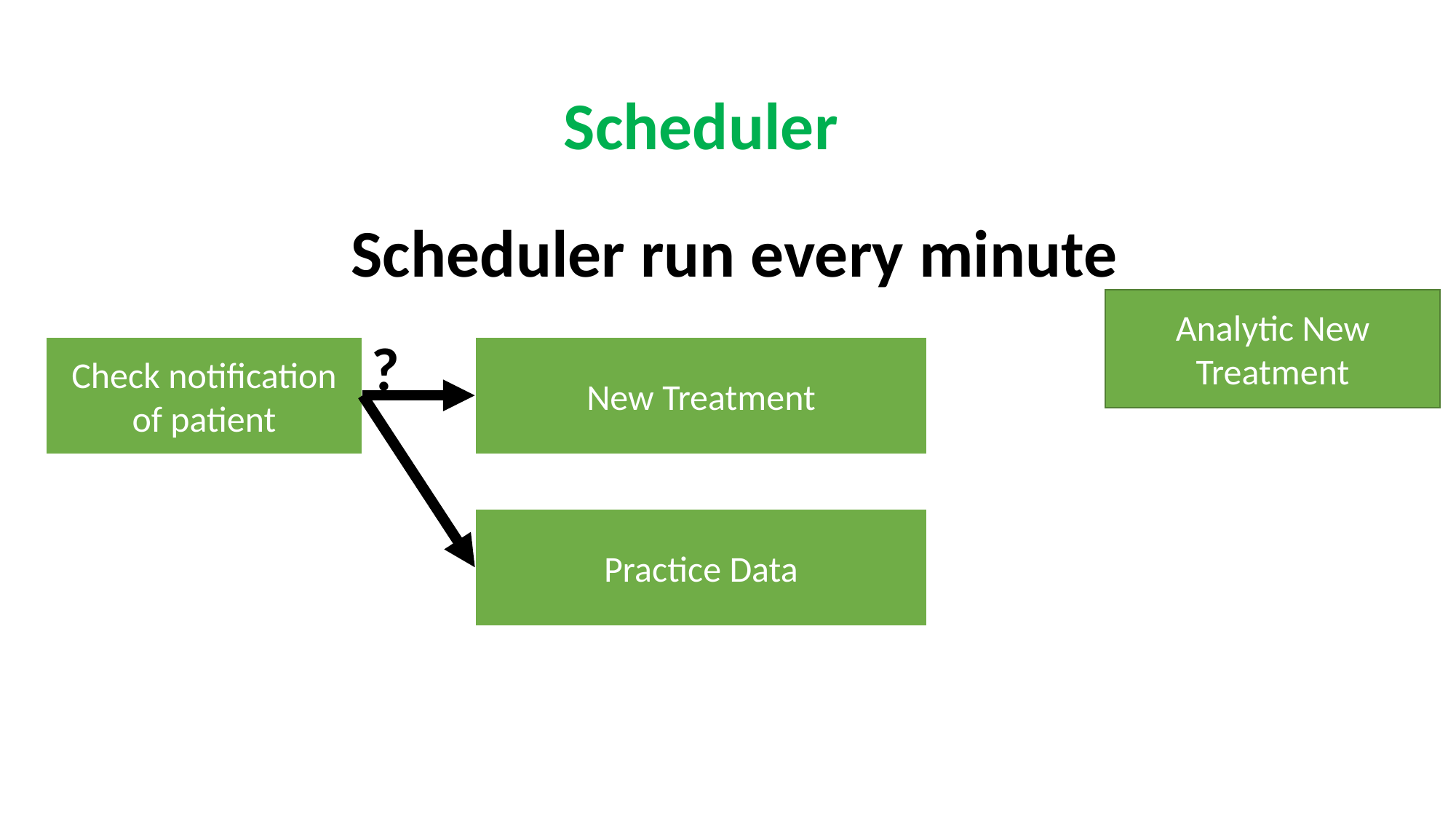

Scheduler
Scheduler run every minute
Analytic New Treatment
?
Check notification of patient
New Treatment
Practice Data
3